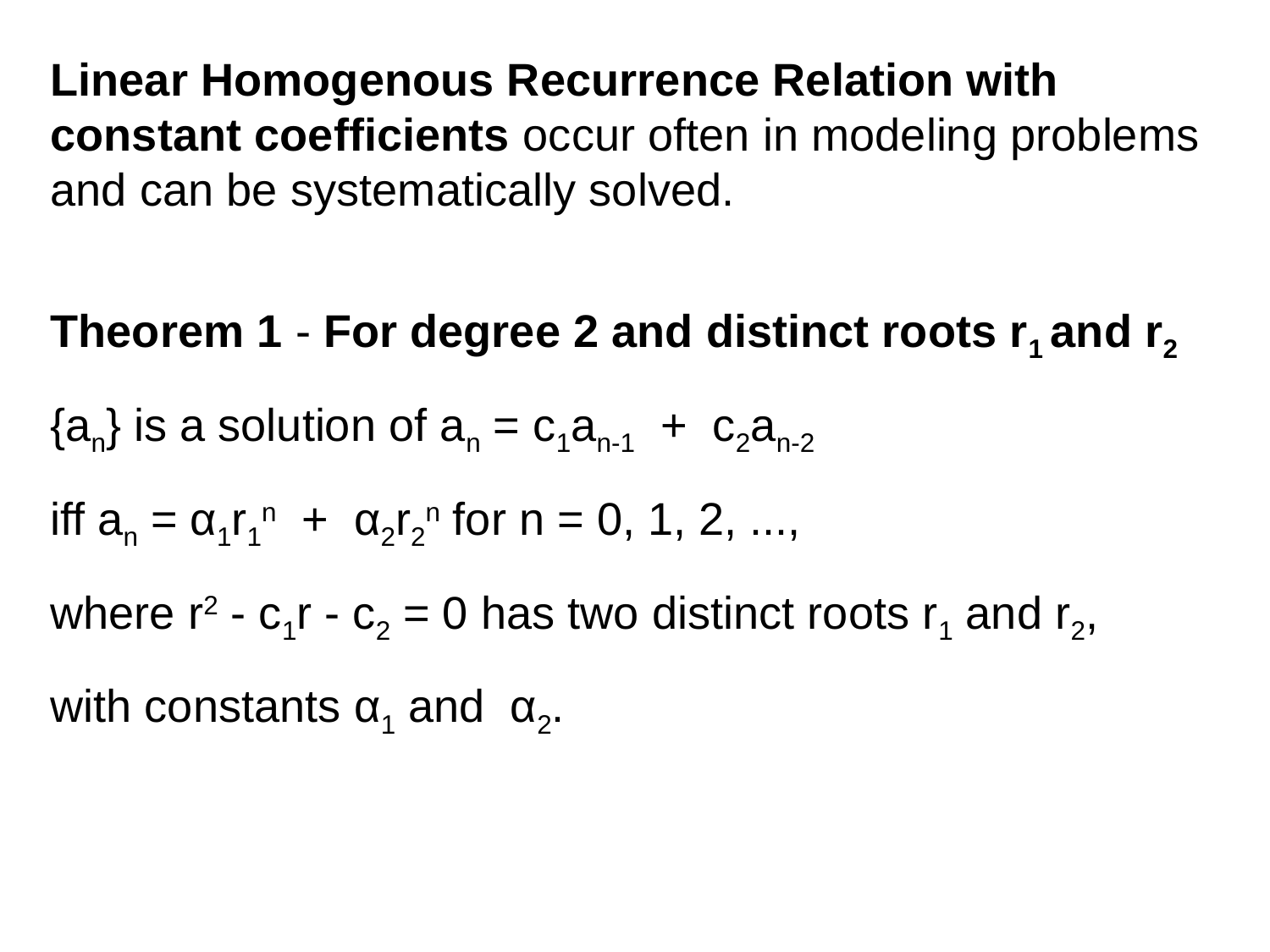

Linear Homogenous Recurrence Relation with constant coefficients occur often in modeling problems and can be systematically solved.

Theorem 1 - For degree 2 and distinct roots r1 and r2
{an} is a solution of an = c1an-1  +  c2an-2
iff an = α1r1n  +  α2r2n for n = 0, 1, 2, ...,
where r2 - c1r - c2 = 0 has two distinct roots r1 and r2,
with constants α1 and  α2.